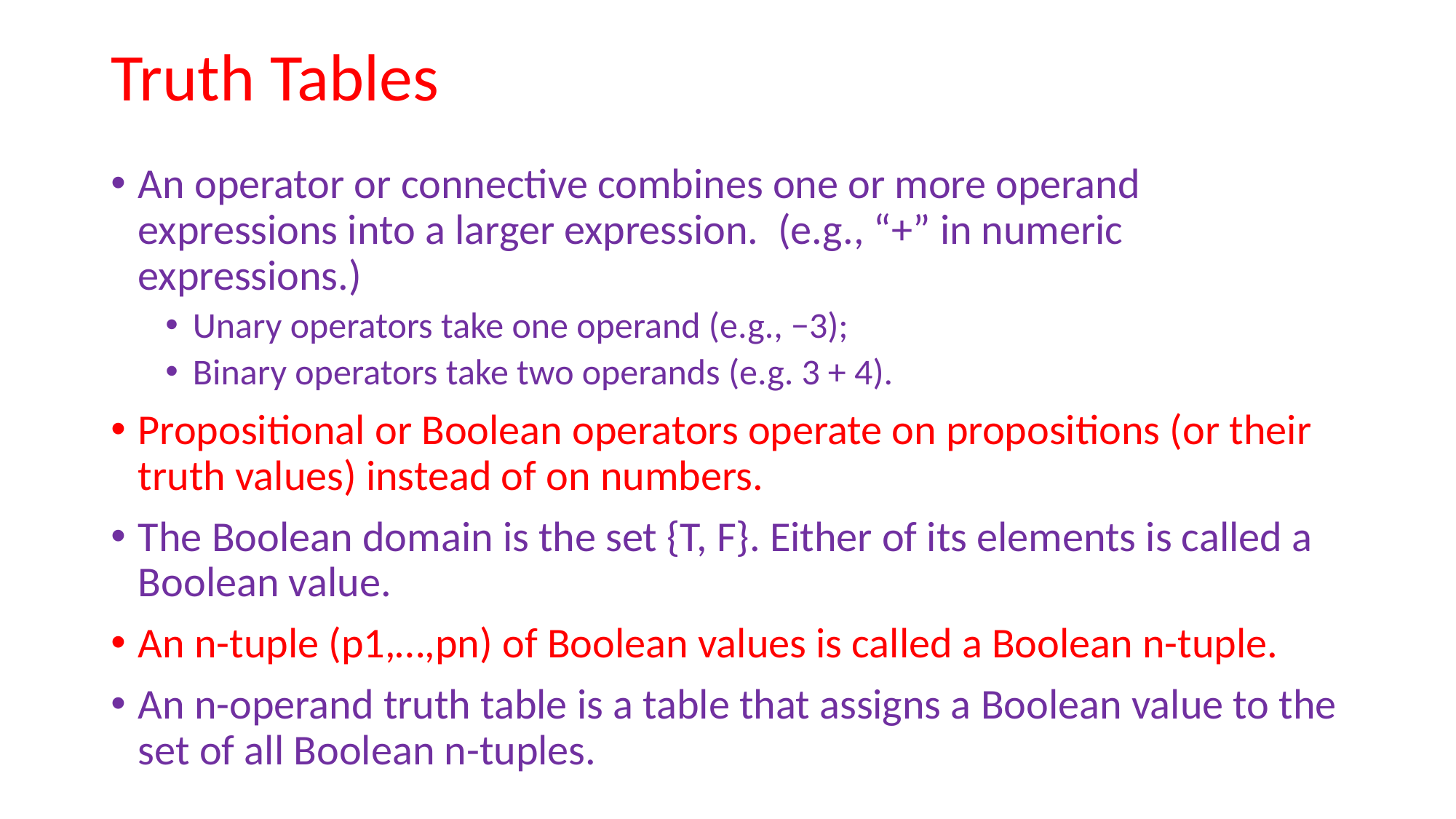

# Truth Tables
An operator or connective combines one or more operand expressions into a larger expression.  (e.g., “+” in numeric expressions.)
Unary operators take one operand (e.g., −3);
Binary operators take two operands (e.g. 3 + 4).
Propositional or Boolean operators operate on propositions (or their truth values) instead of on numbers.
The Boolean domain is the set {T, F}. Either of its elements is called a Boolean value.
An n-tuple (p1,…,pn) of Boolean values is called a Boolean n-tuple.
An n-operand truth table is a table that assigns a Boolean value to the set of all Boolean n-tuples.